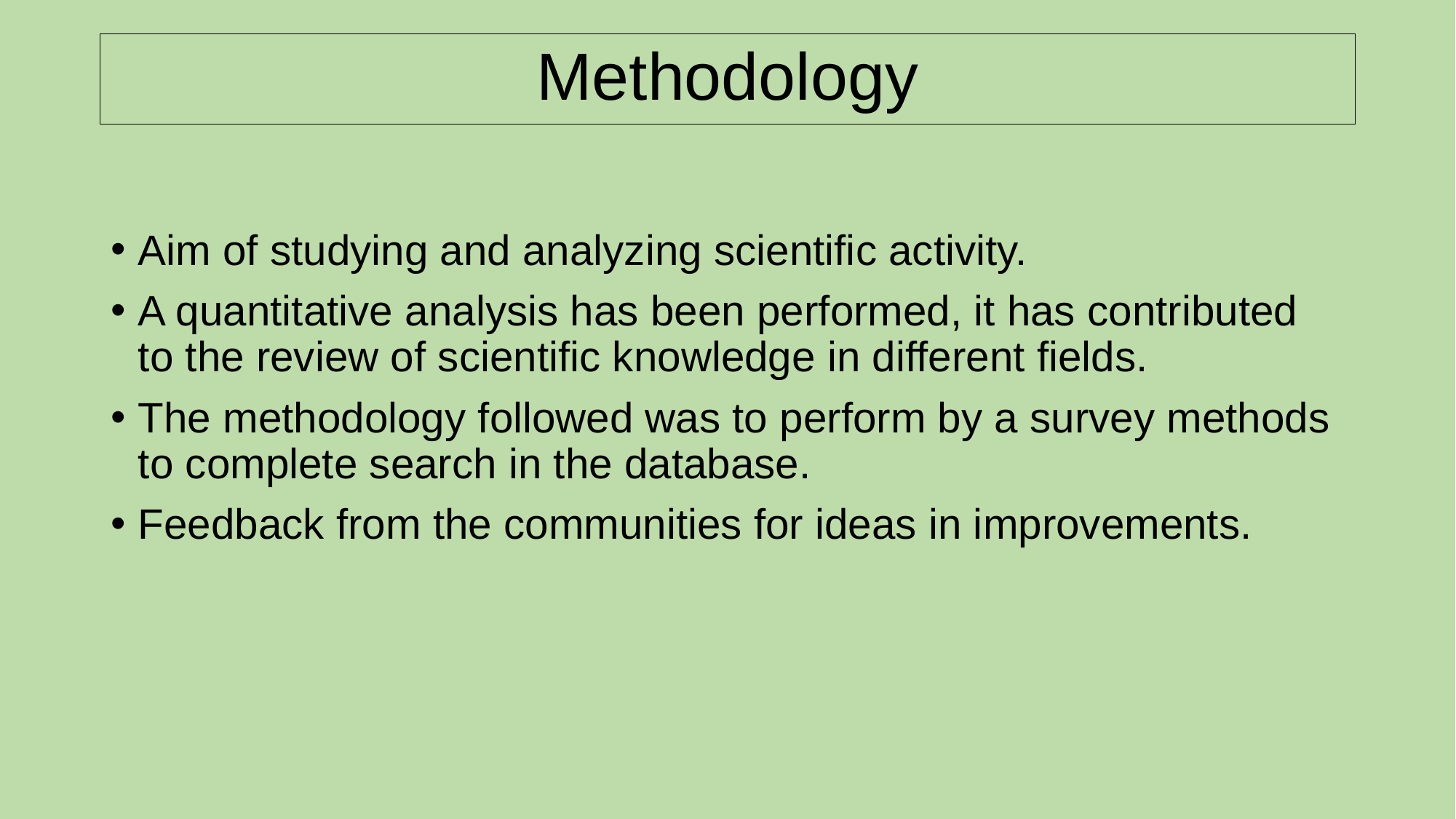

# Methodology
Aim of studying and analyzing scientific activity.
A quantitative analysis has been performed, it has contributed to the review of scientific knowledge in different fields.
The methodology followed was to perform by a survey methods to complete search in the database.
Feedback from the communities for ideas in improvements.